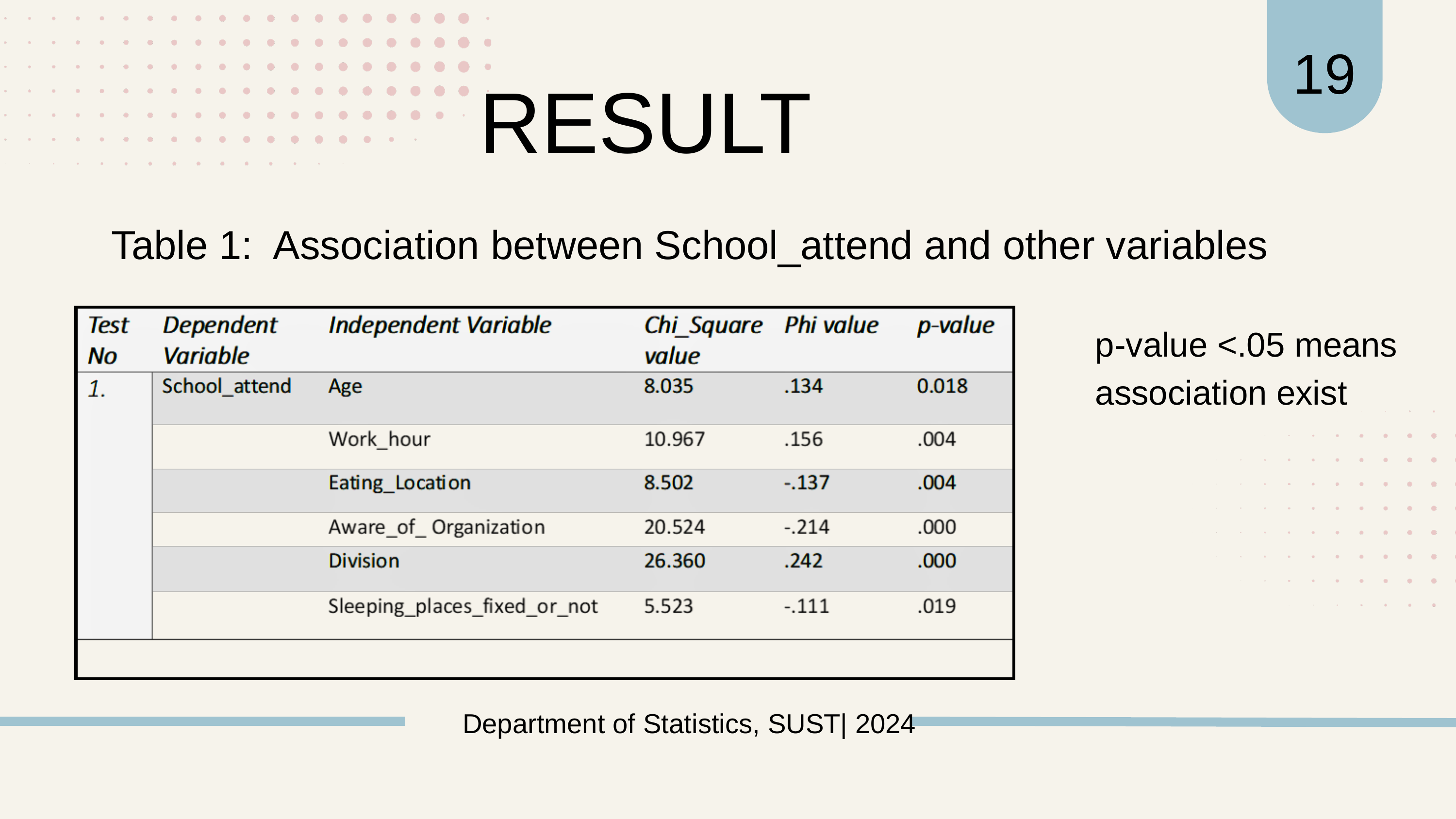

19

﻿RESULT
Table 1:  Association between School_attend and other variables

p-value <.05 means association exist

Department of Statistics, SUST| 2024